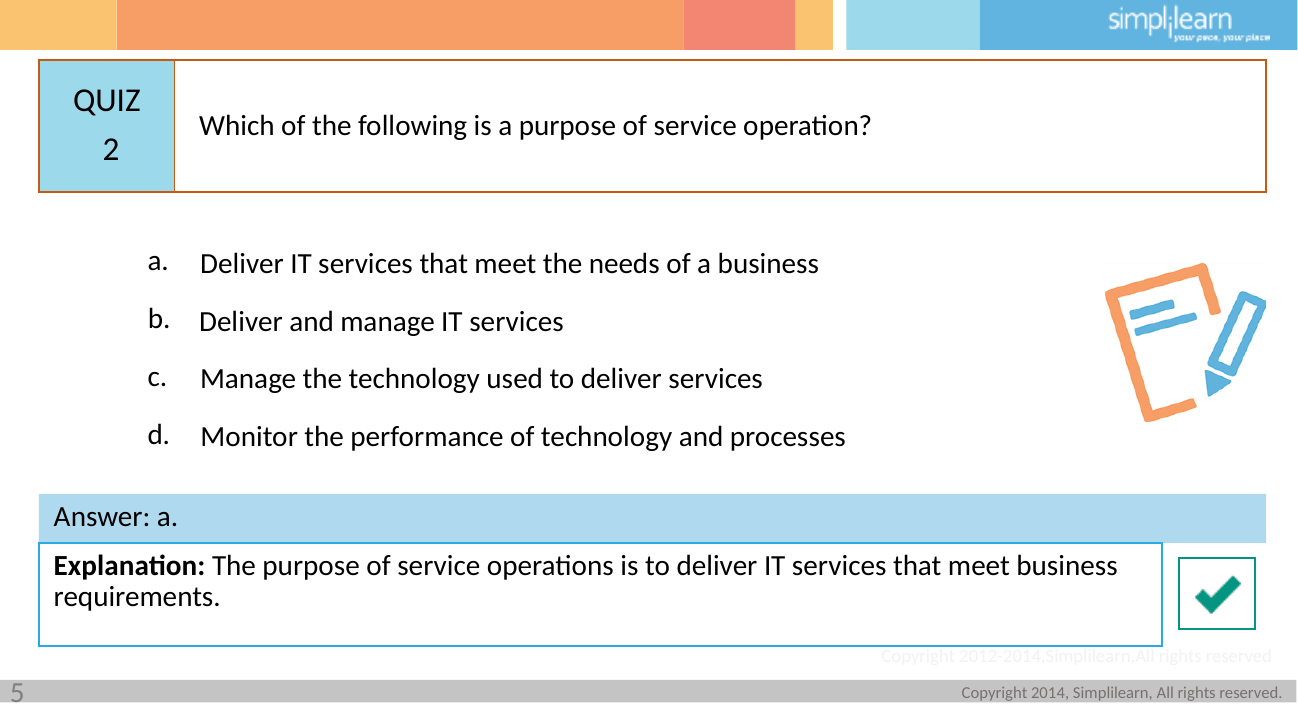

Which of the following is a purpose of service operation?
2
Deliver IT services that meet the needs of a business
Deliver and manage IT services
Manage the technology used to deliver services
Monitor the performance of technology and processes
Answer: a.
Explanation: The purpose of service operations is to deliver IT services that meet business requirements.